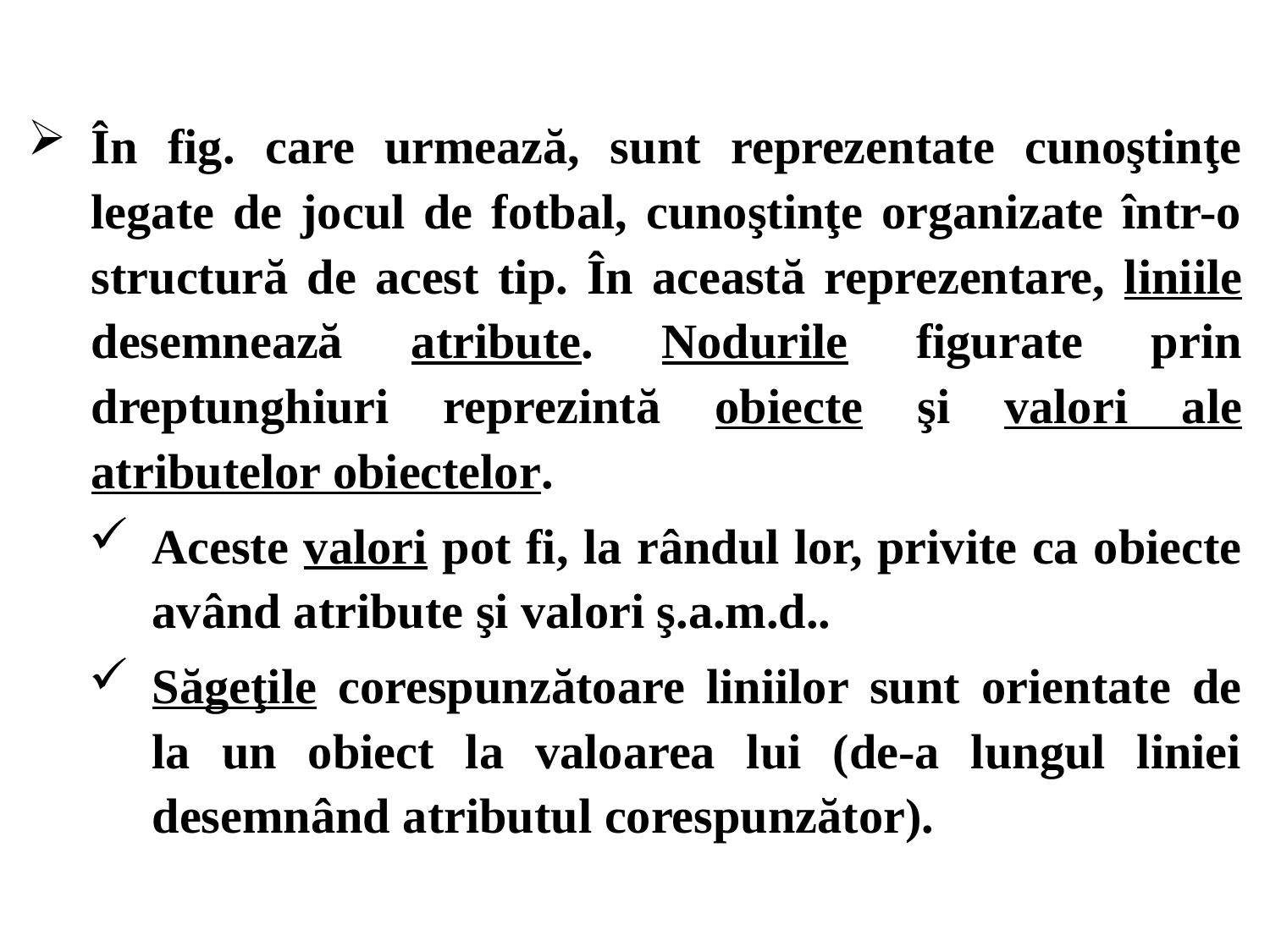

În fig. care urmează, sunt reprezentate cunoştinţe legate de jocul de fotbal, cunoştinţe organizate într-o structură de acest tip. În această reprezentare, liniile desemnează atribute. Nodurile figurate prin dreptunghiuri reprezintă obiecte şi valori ale atributelor obiectelor.
Aceste valori pot fi, la rândul lor, privite ca obiecte având atribute şi valori ş.a.m.d..
Săgeţile corespunzătoare liniilor sunt orientate de la un obiect la valoarea lui (de-a lungul liniei desemnând atributul corespunzător).